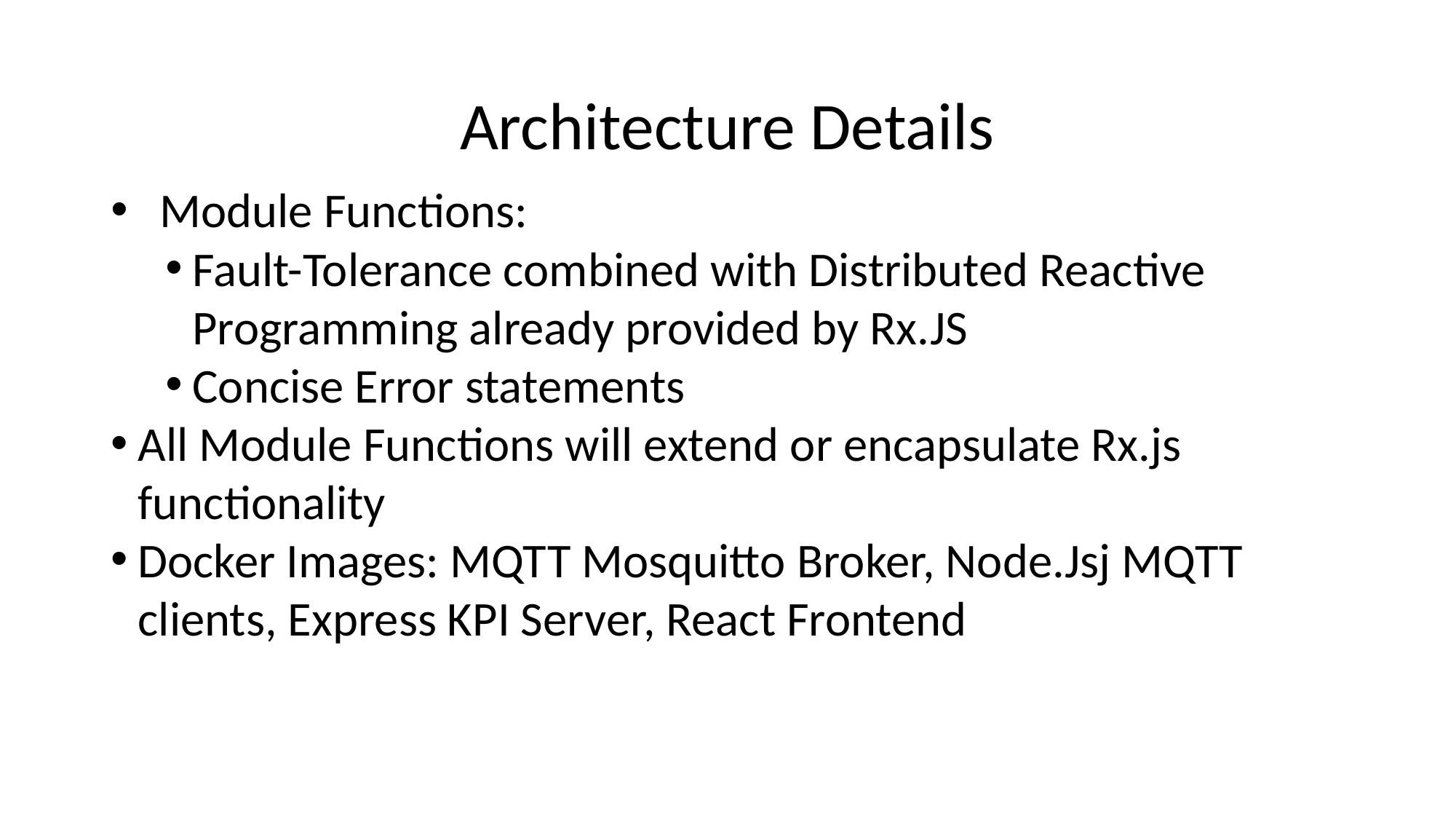

Architecture Details
  Module Functions:
Fault-Tolerance combined with Distributed Reactive Programming already provided by Rx.JS
Concise Error statements
All Module Functions will extend or encapsulate Rx.js functionality
Docker Images: MQTT Mosquitto Broker, Node.Jsj MQTT clients, Express KPI Server, React Frontend